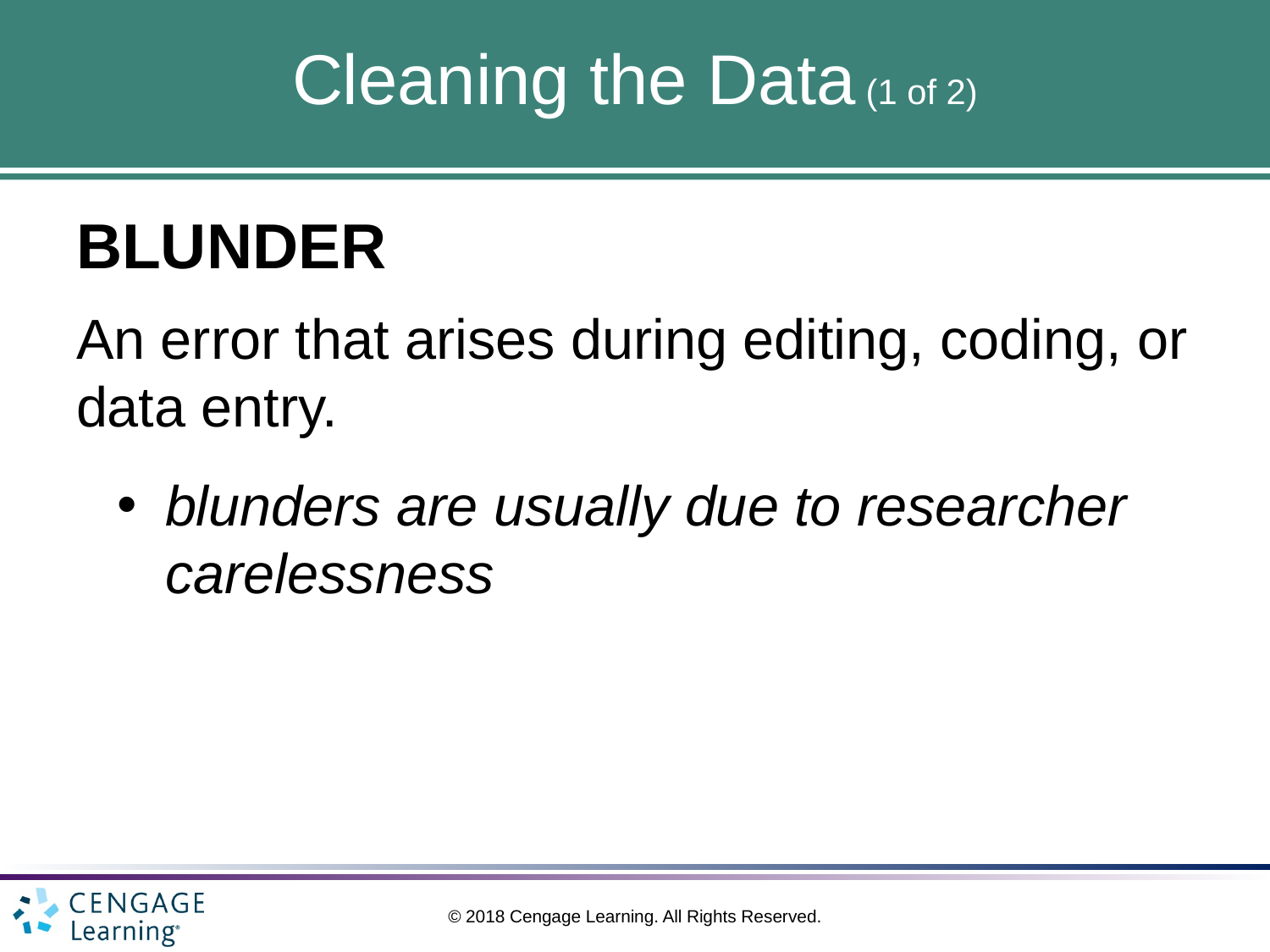

# Cleaning the Data (1 of 2)
BLUNDER
An error that arises during editing, coding, or data entry.
blunders are usually due to researcher carelessness